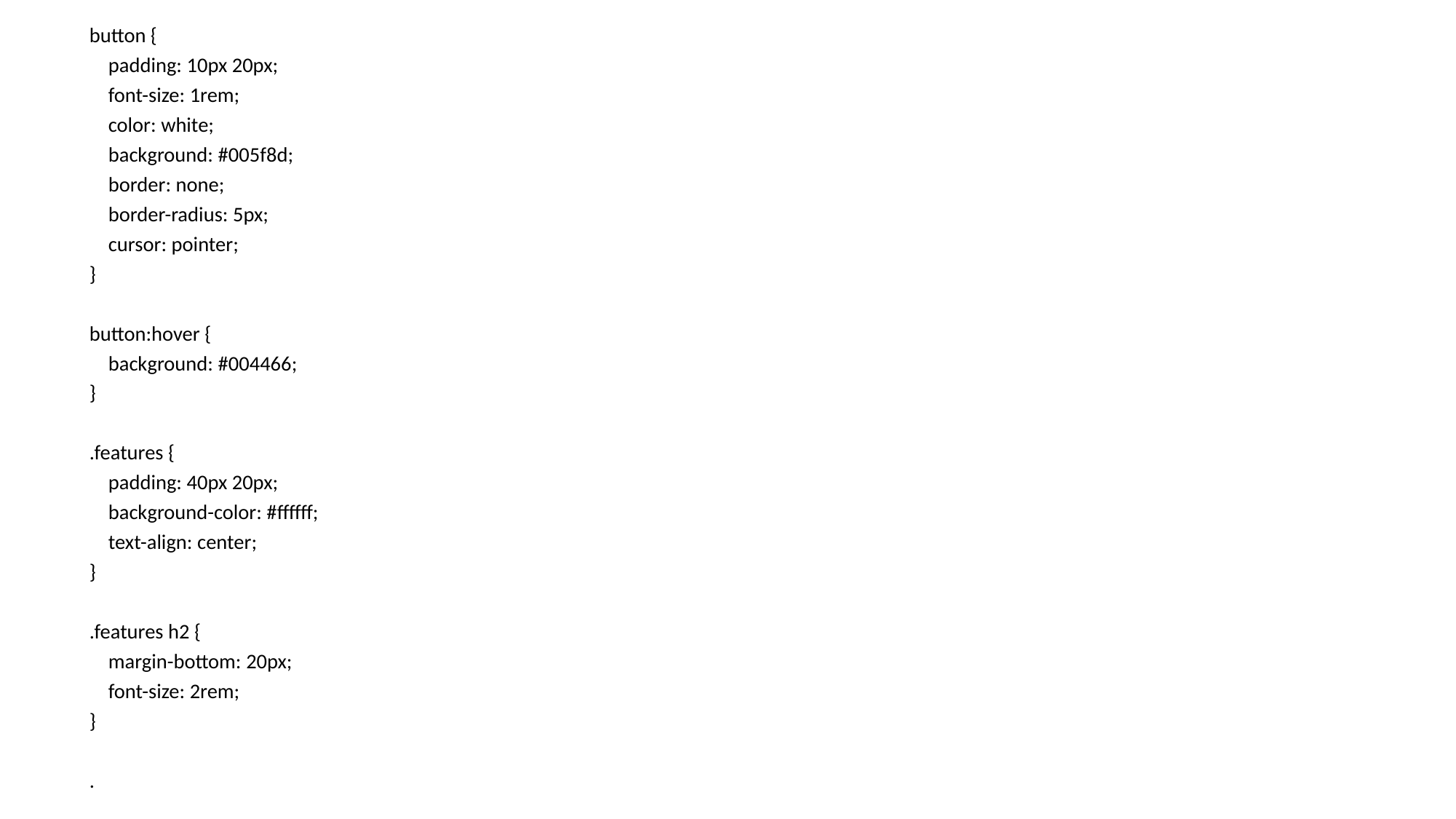

button {
    padding: 10px 20px;
    font-size: 1rem;
    color: white;
    background: #005f8d;
    border: none;
    border-radius: 5px;
    cursor: pointer;
}

button:hover {
    background: #004466;
}

.features {
    padding: 40px 20px;
    background-color: #ffffff;
    text-align: center;
}

.features h2 {
    margin-bottom: 20px;
    font-size: 2rem;
}

.